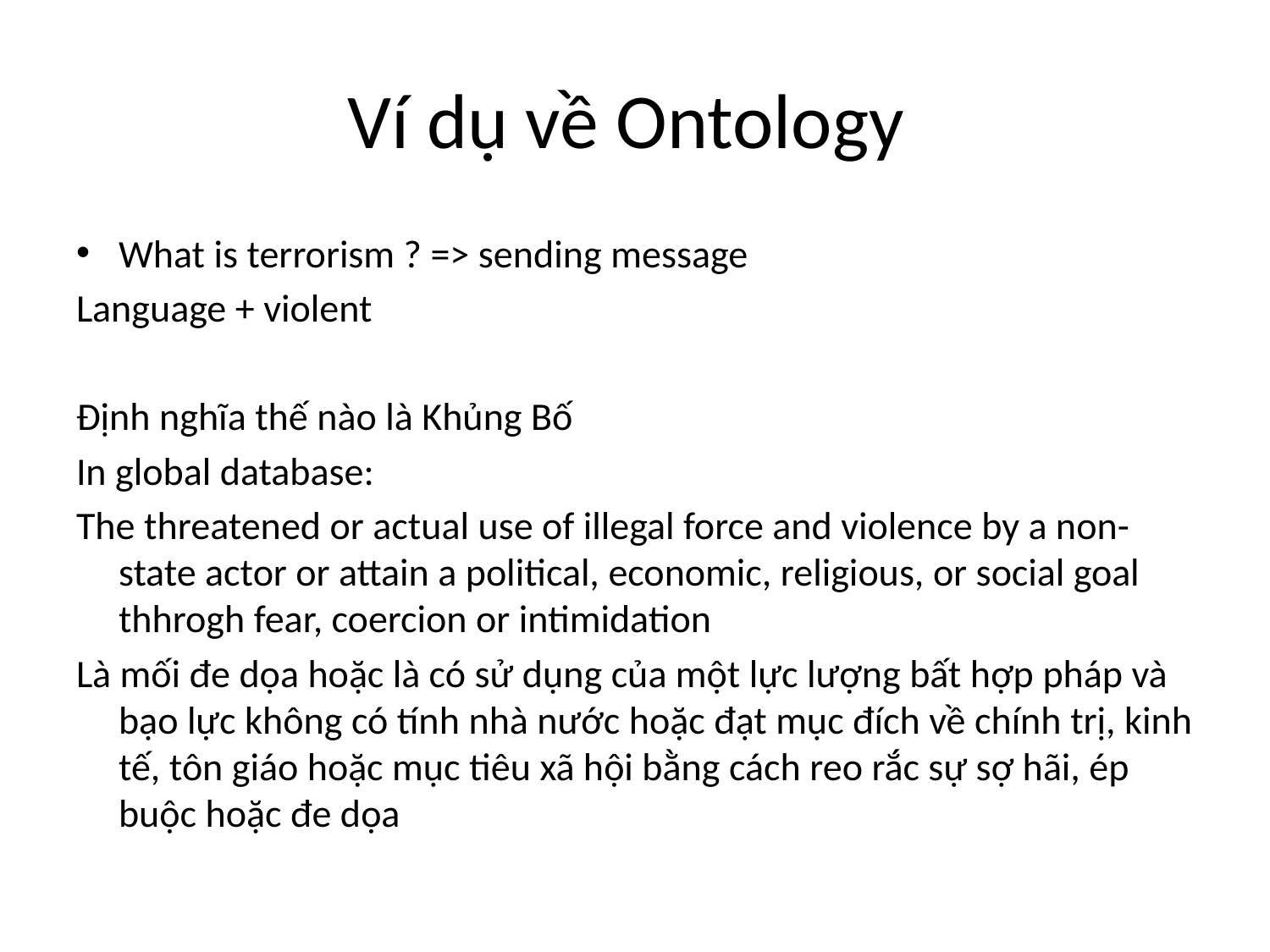

# Ví dụ về Ontology
What is terrorism ? => sending message
Language + violent

Định nghĩa thế nào là Khủng Bố
In global database:
The threatened or actual use of illegal force and violence by a non-state actor or attain a political, economic, religious, or social goal thhrogh fear, coercion or intimidation
Là mối đe dọa hoặc là có sử dụng của một lực lượng bất hợp pháp và bạo lực không có tính nhà nước hoặc đạt mục đích về chính trị, kinh tế, tôn giáo hoặc mục tiêu xã hội bằng cách reo rắc sự sợ hãi, ép buộc hoặc đe dọa